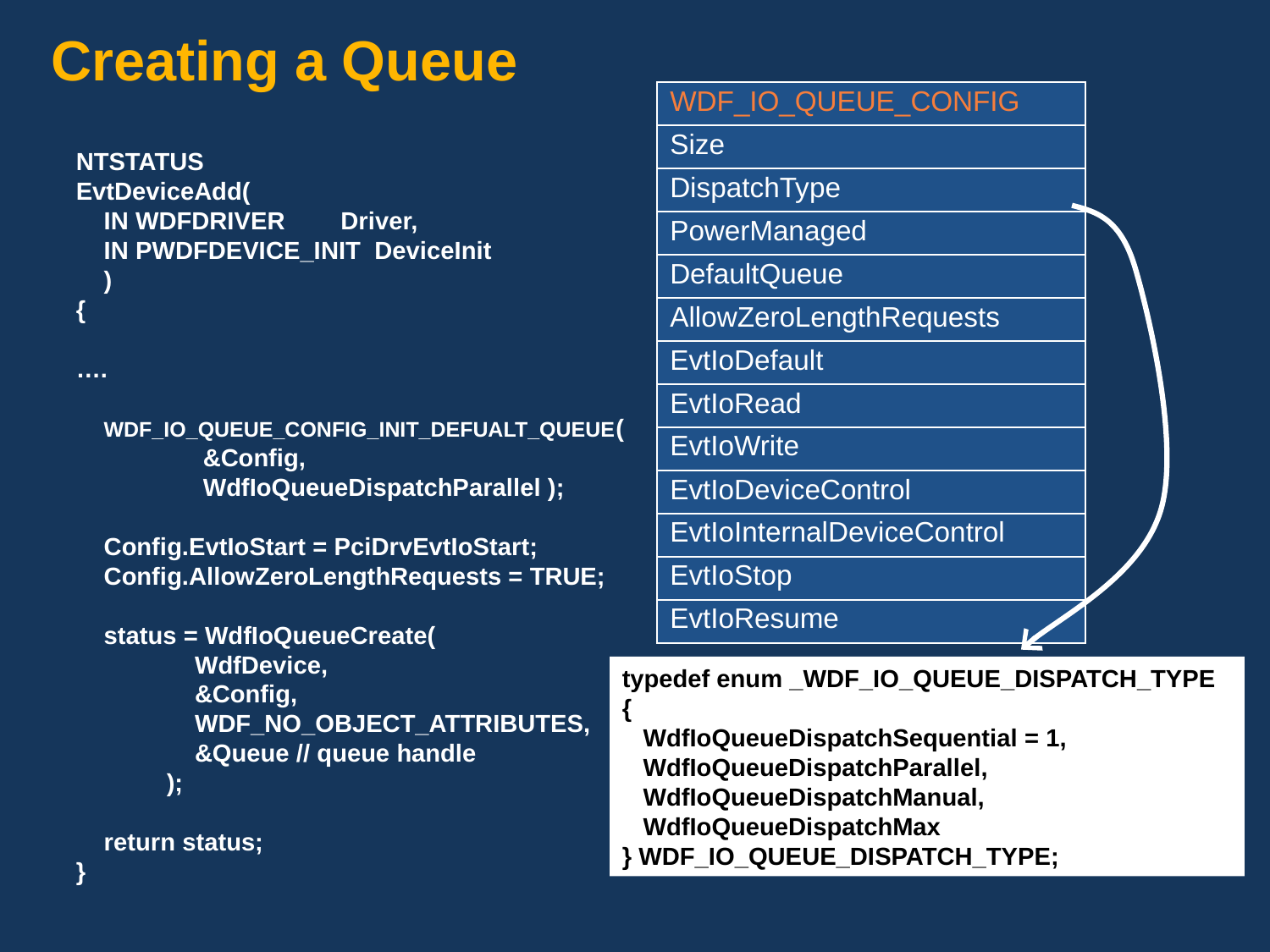

# Creating a Queue
| WDF\_IO\_QUEUE\_CONFIG |
| --- |
| Size |
| DispatchType |
| PowerManaged |
| DefaultQueue |
| AllowZeroLengthRequests |
| EvtIoDefault |
| EvtIoRead |
| EvtIoWrite |
| EvtIoDeviceControl |
| EvtIoInternalDeviceControl |
| EvtIoStop |
| EvtIoResume |
NTSTATUS
EvtDeviceAdd(
    IN WDFDRIVER        Driver,
    IN PWDFDEVICE_INIT  DeviceInit
    )
{

….

    WDF_IO_QUEUE_CONFIG_INIT_DEFUALT_QUEUE(     	&Config,
	WdfIoQueueDispatchParallel );

    Config.EvtIoStart = PciDrvEvtIoStart;
    Config.AllowZeroLengthRequests = TRUE;

    status = WdfIoQueueCreate(
                 WdfDevice,
                 &Config,
                 WDF_NO_OBJECT_ATTRIBUTES,
                 &Queue // queue handle
             );

    return status;
}

typedef enum _WDF_IO_QUEUE_DISPATCH_TYPE {
   WdfIoQueueDispatchSequential = 1,
   WdfIoQueueDispatchParallel,
   WdfIoQueueDispatchManual,
   WdfIoQueueDispatchMax
} WDF_IO_QUEUE_DISPATCH_TYPE;